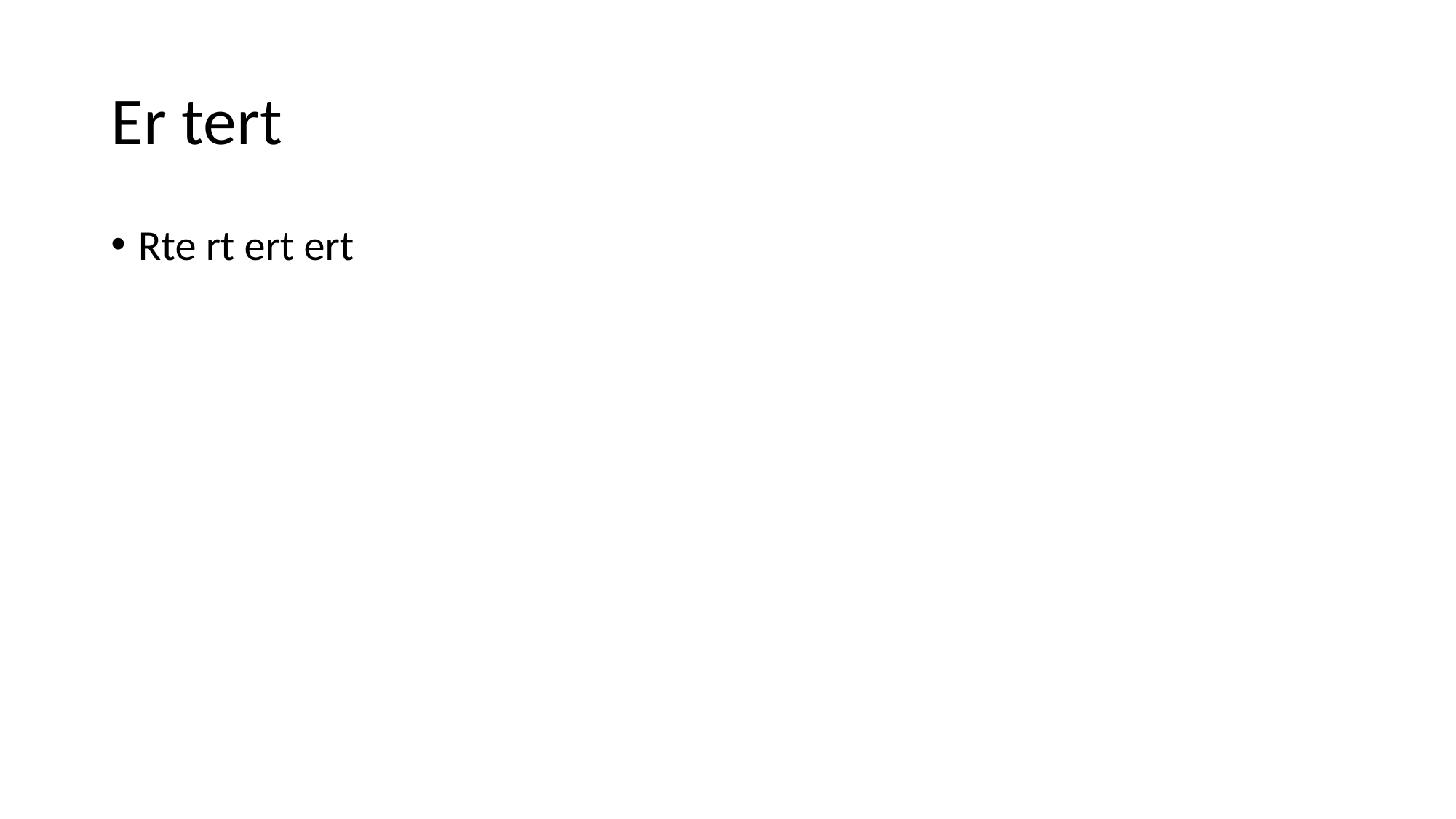

# Er tert
Rte rt ert ert